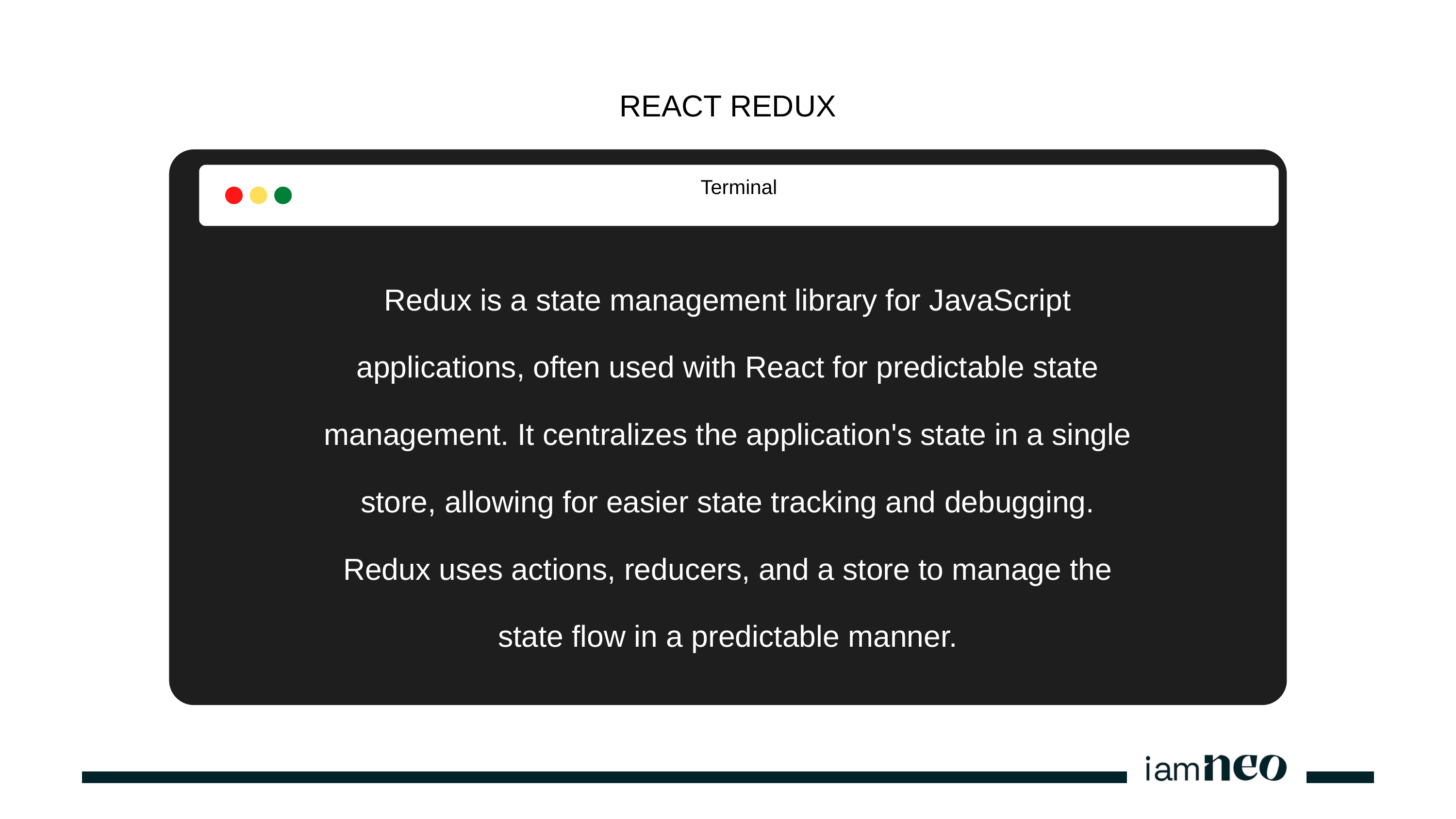

REACT REDUX

Terminal

Redux is a state management library for JavaScript applications, often used with React for predictable state management. It centralizes the application's state in a single store, allowing for easier state tracking and debugging. Redux uses actions, reducers, and a store to manage the state flow in a predictable manner.